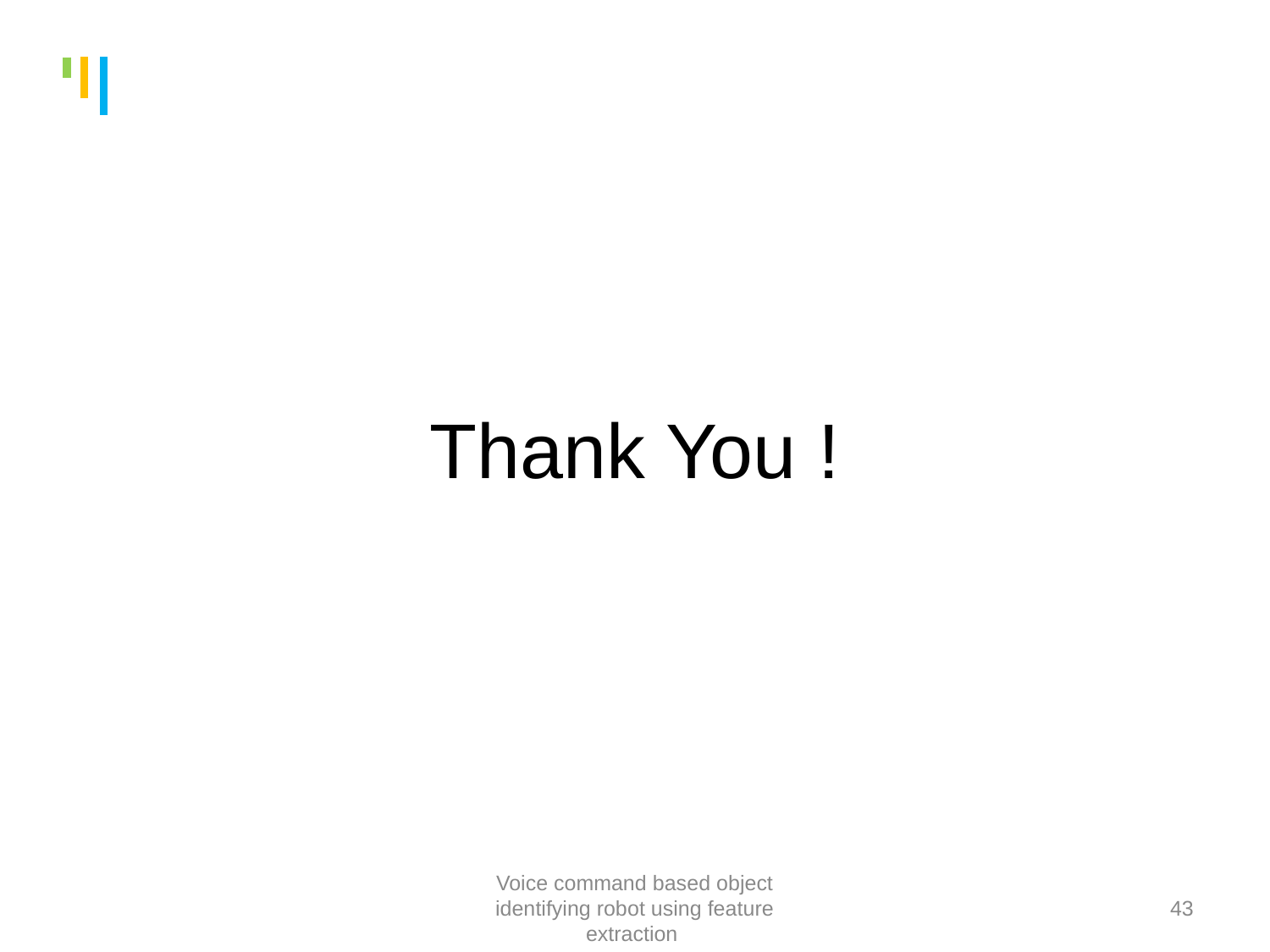

# Thank You !
Voice command based object identifying robot using feature extraction
43